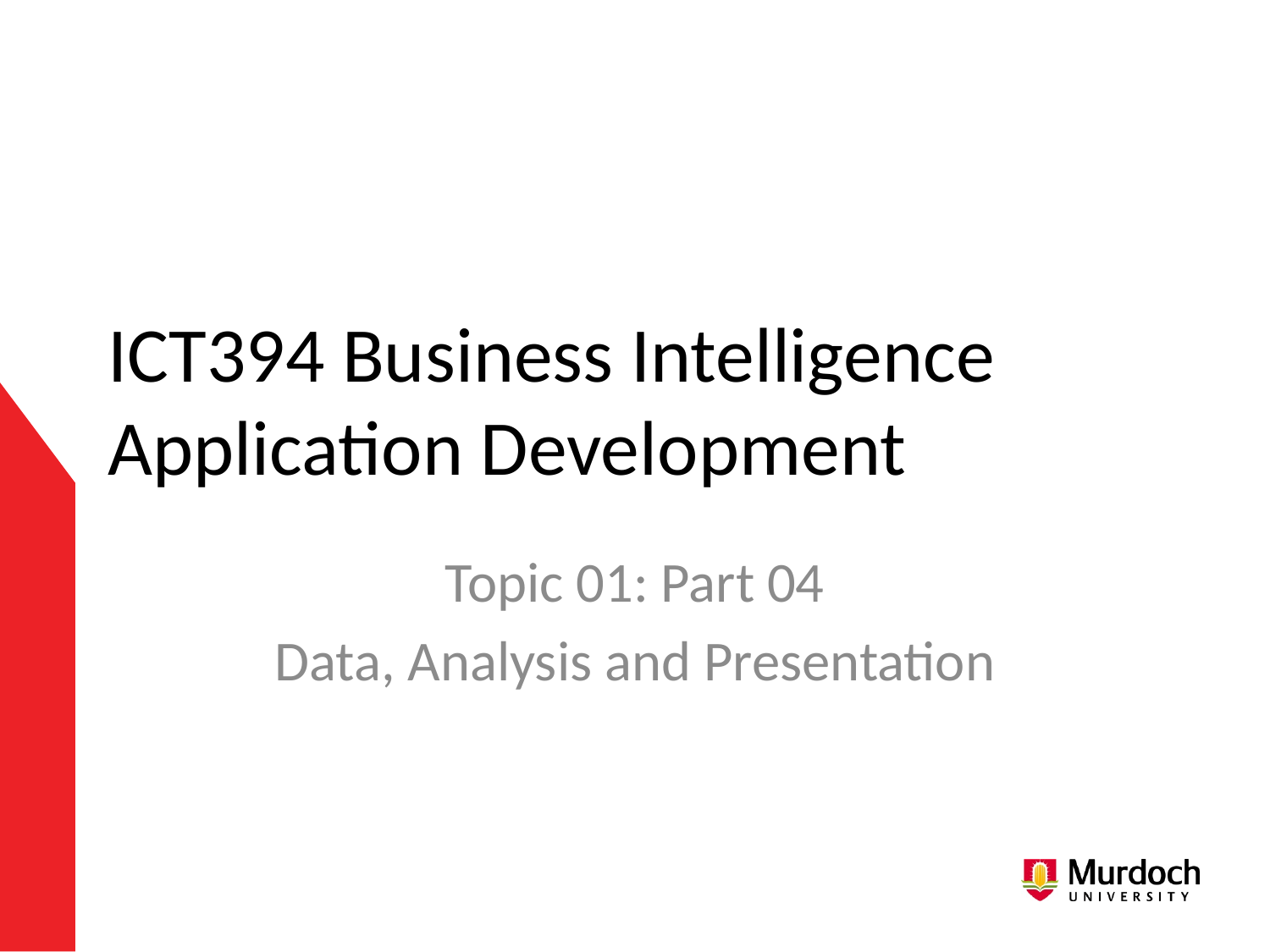

# ICT394 Business Intelligence Application Development
Topic 01: Part 04
Data, Analysis and Presentation